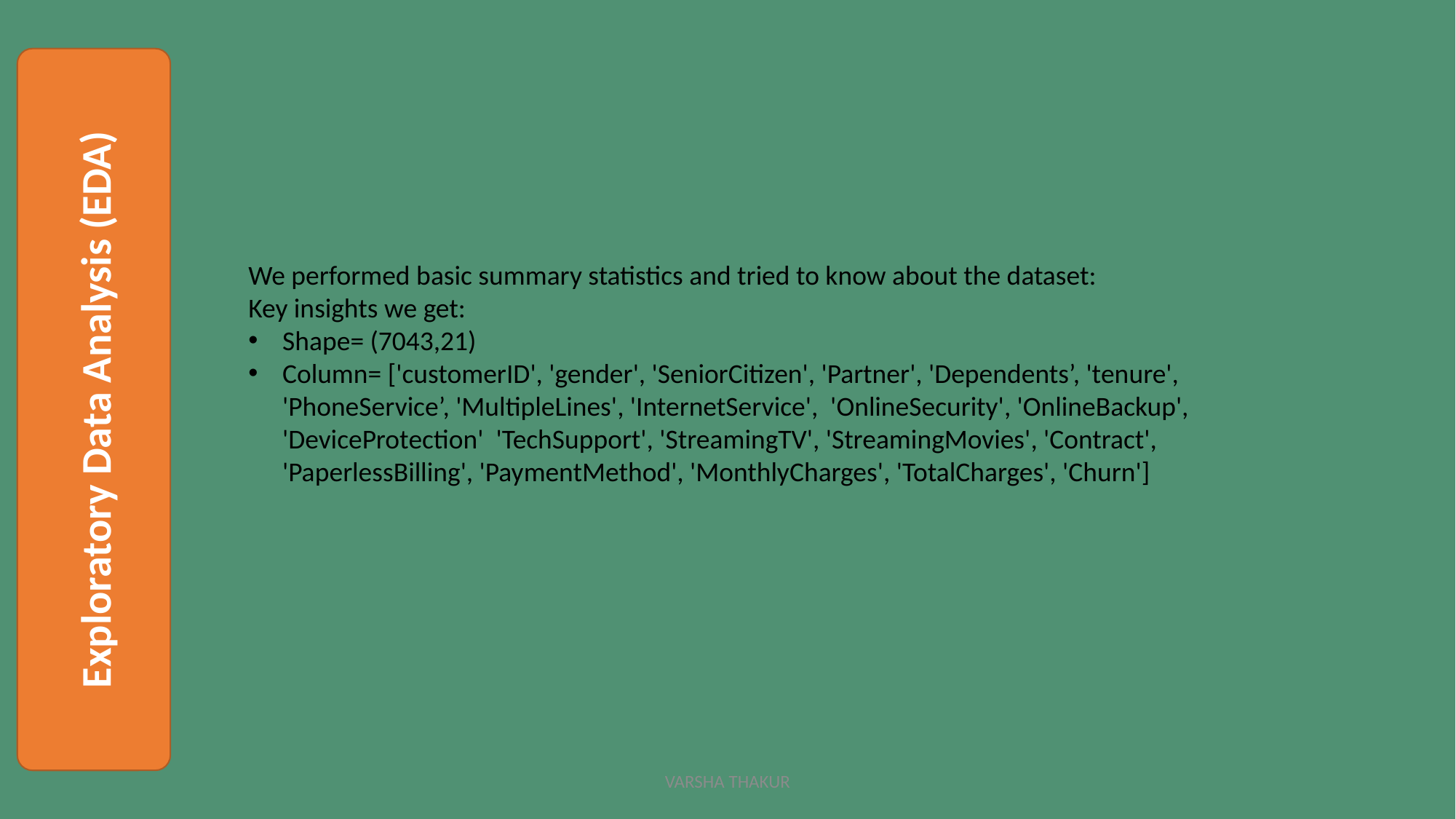

Exploratory Data Analysis (EDA)
We performed basic summary statistics and tried to know about the dataset:
Key insights we get:
Shape= (7043,21)
Column= ['customerID', 'gender', 'SeniorCitizen', 'Partner', 'Dependents’, 'tenure', 'PhoneService’, 'MultipleLines', 'InternetService',  'OnlineSecurity', 'OnlineBackup', 'DeviceProtection'  'TechSupport', 'StreamingTV', 'StreamingMovies', 'Contract', 'PaperlessBilling', 'PaymentMethod', 'MonthlyCharges', 'TotalCharges', 'Churn']
VARSHA THAKUR